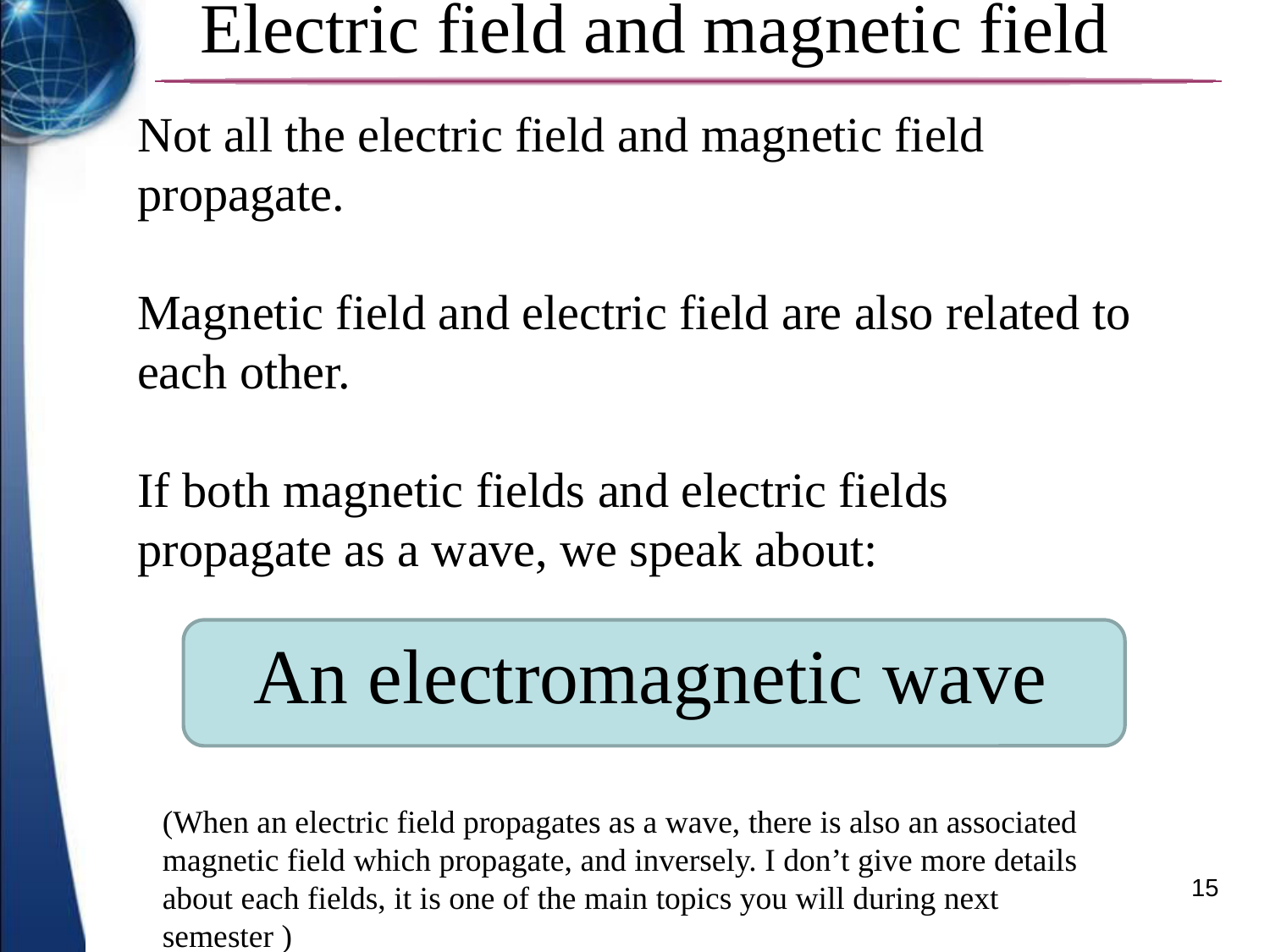

Electric field and magnetic field
Not all the electric field and magnetic field propagate.

Magnetic field and electric field are also related to each other.

If both magnetic fields and electric fields propagate as a wave, we speak about:

An electromagnetic wave
(When an electric field propagates as a wave, there is also an associated magnetic field which propagate, and inversely. I don’t give more details about each fields, it is one of the main topics you will during next semester )
15